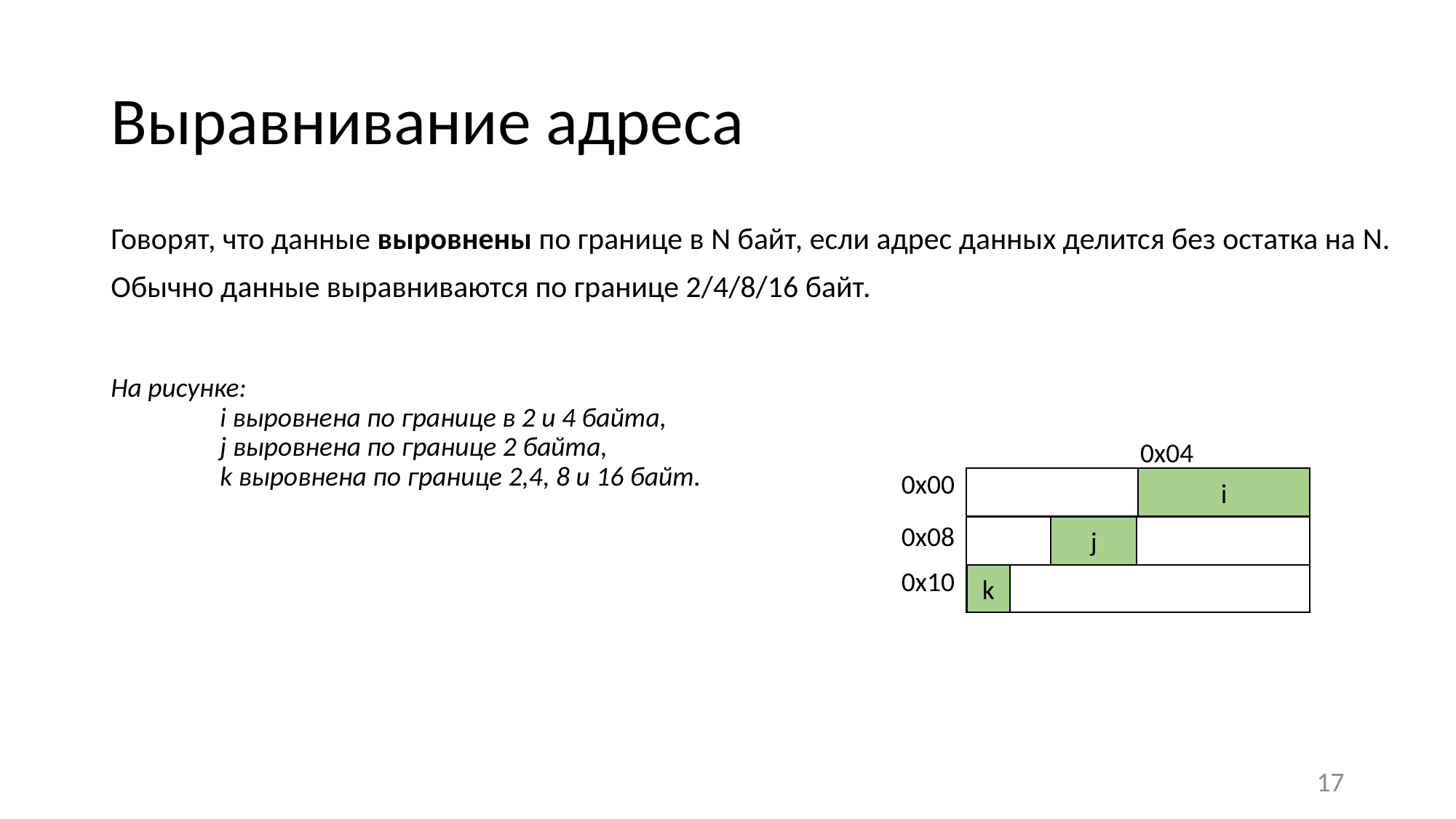

# Выравнивание адреса
Говорят, что данные выровнены по границе в N байт, если адрес данных делится без остатка на N.
Обычно данные выравниваются по границе 2/4/8/16 байт.

На рисунке:
	i выровнена по границе в 2 и 4 байта,
 	j выровнена по границе 2 байта,
	k выровнена по границе 2,4, 8 и 16 байт.
0x04
0x00

i
0x08
j

0x10

k
17